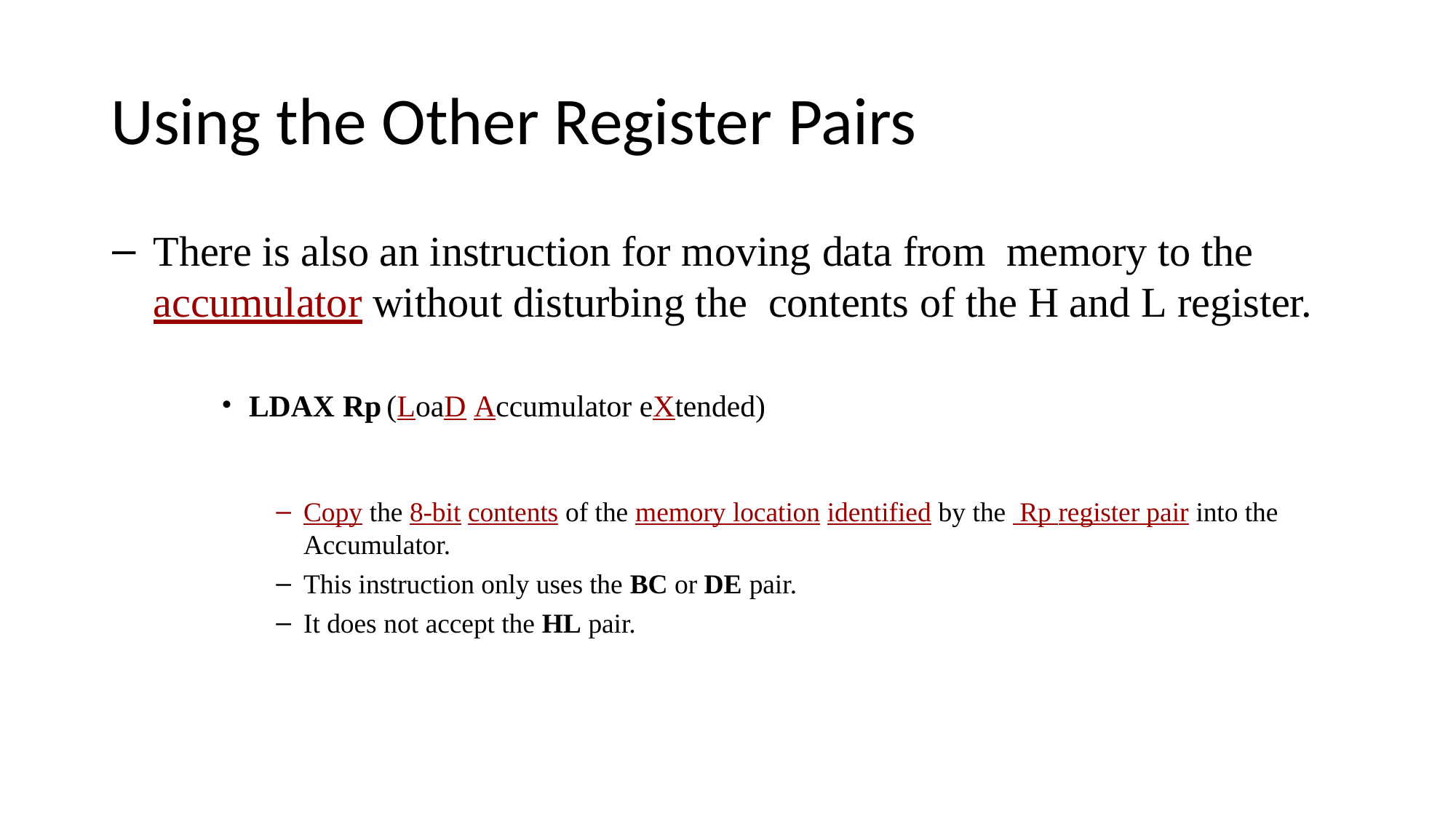

# Using the Other Register Pairs
There is also an instruction for moving data from  memory to the accumulator without disturbing the  contents of the H and L register.

LDAX Rp	(LoaD Accumulator eXtended)

Copy the 8-bit contents of the memory location identified by the  Rp register pair into the Accumulator.
This instruction only uses the BC or DE pair.
It does not accept the HL pair.